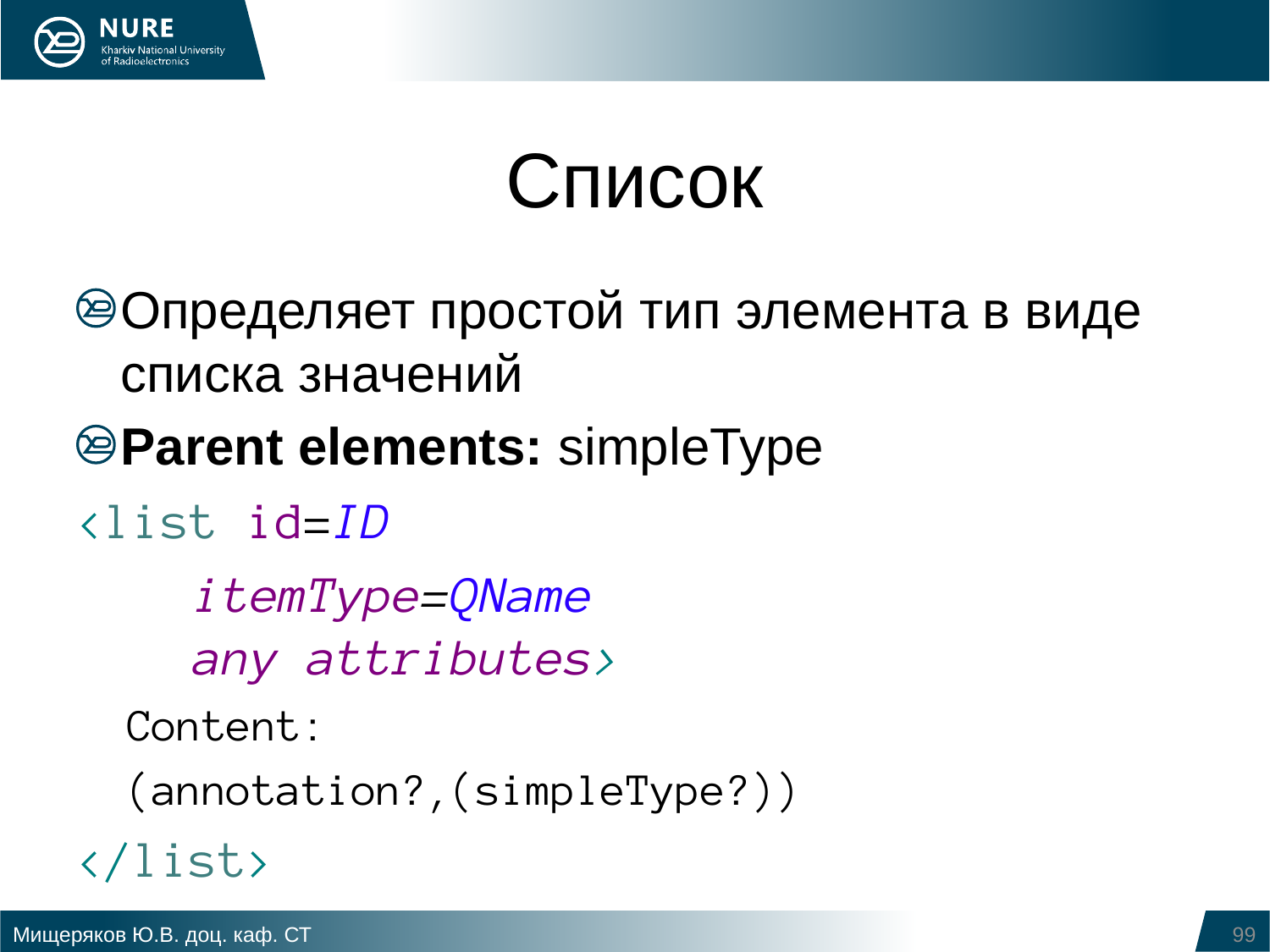

# Список
Определяет простой тип элемента в виде списка значений
Parent elements: simpleType
<list id=ID
	itemType=QName
	any attributes>
Content:
(annotation?,(simpleType?))
</list>

Мищеряков Ю.В. доц. каф. СТ
99